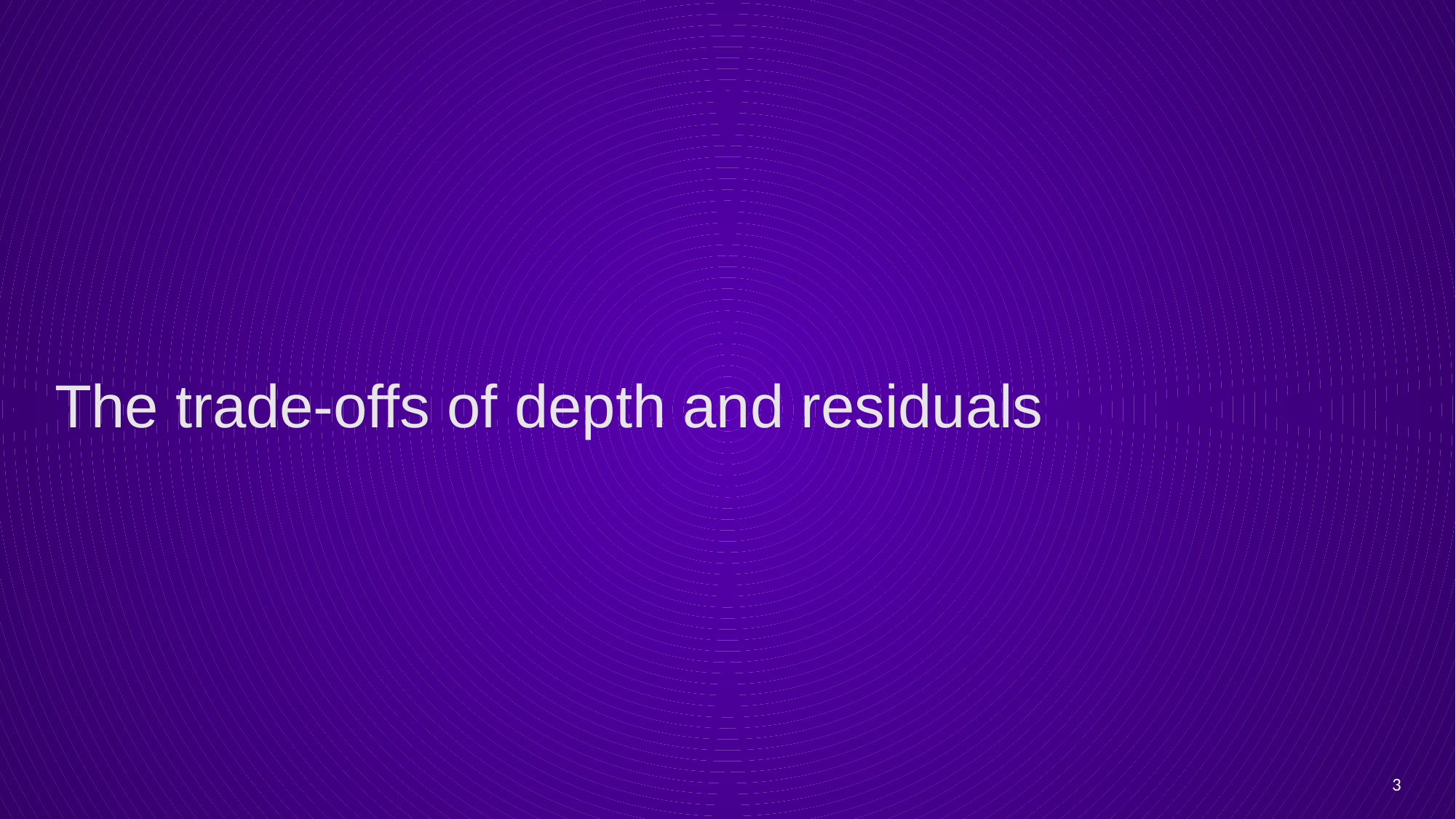

The trade-offs of depth and residuals

3